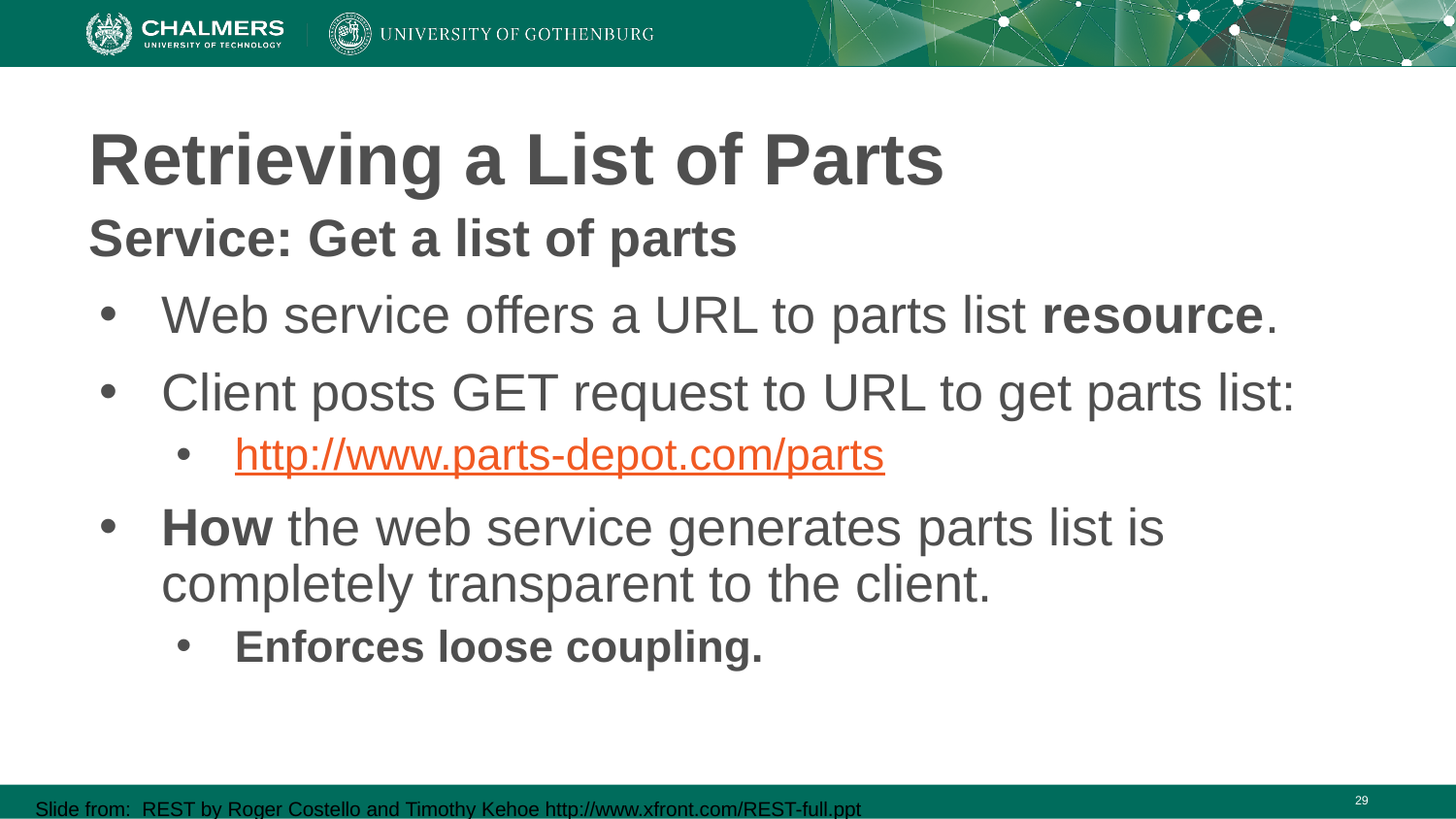

# Retrieving a List of Parts
Service: Get a list of parts
Web service offers a URL to parts list resource.
Client posts GET request to URL to get parts list:
http://www.parts-depot.com/parts
How the web service generates parts list is completely transparent to the client.
Enforces loose coupling.

Slide from:  REST by Roger Costello and Timothy Kehoe http://www.xfront.com/REST-full.ppt

29